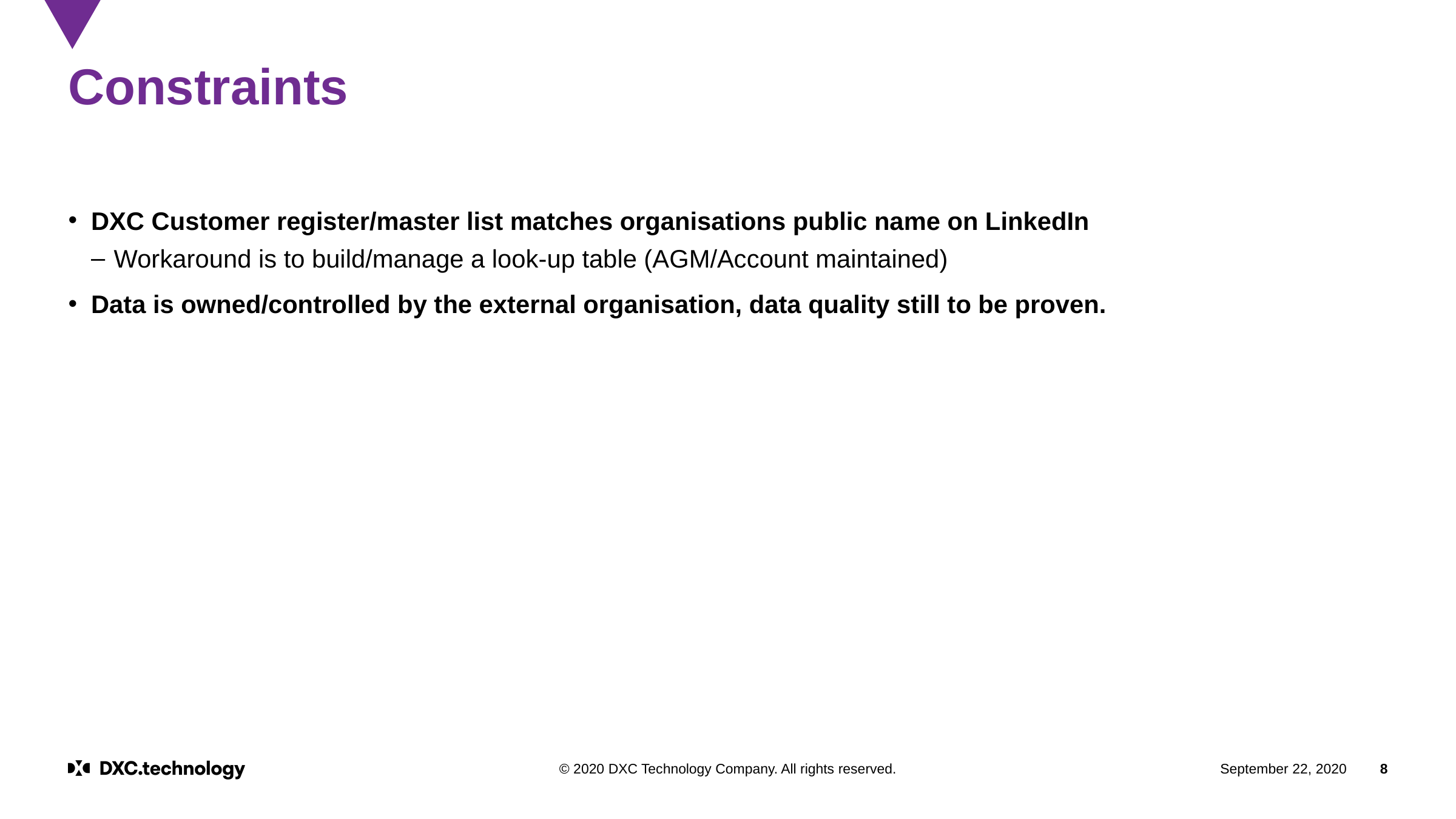

# Constraints
DXC Customer register/master list matches organisations public name on LinkedIn
Workaround is to build/manage a look-up table (AGM/Account maintained)
Data is owned/controlled by the external organisation, data quality still to be proven.